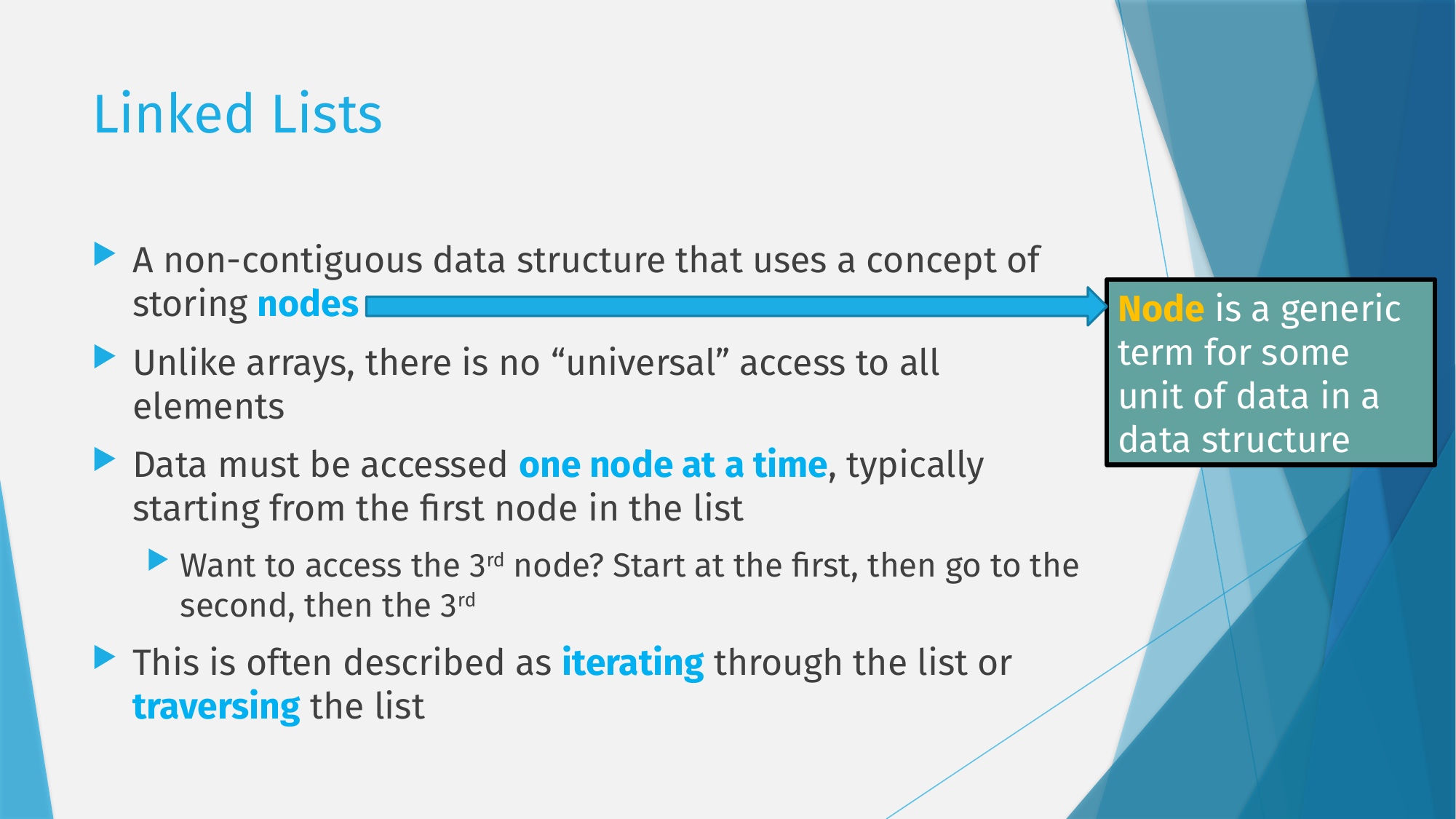

# Linked Lists
A non-contiguous data structure that uses a concept of storing nodes
Unlike arrays, there is no “universal” access to all elements
Data must be accessed one node at a time, typically starting from the first node in the list
Want to access the 3rd node? Start at the first, then go to the second, then the 3rd
This is often described as iterating through the list or traversing the list
Node is a generic term for some unit of data in a data structure